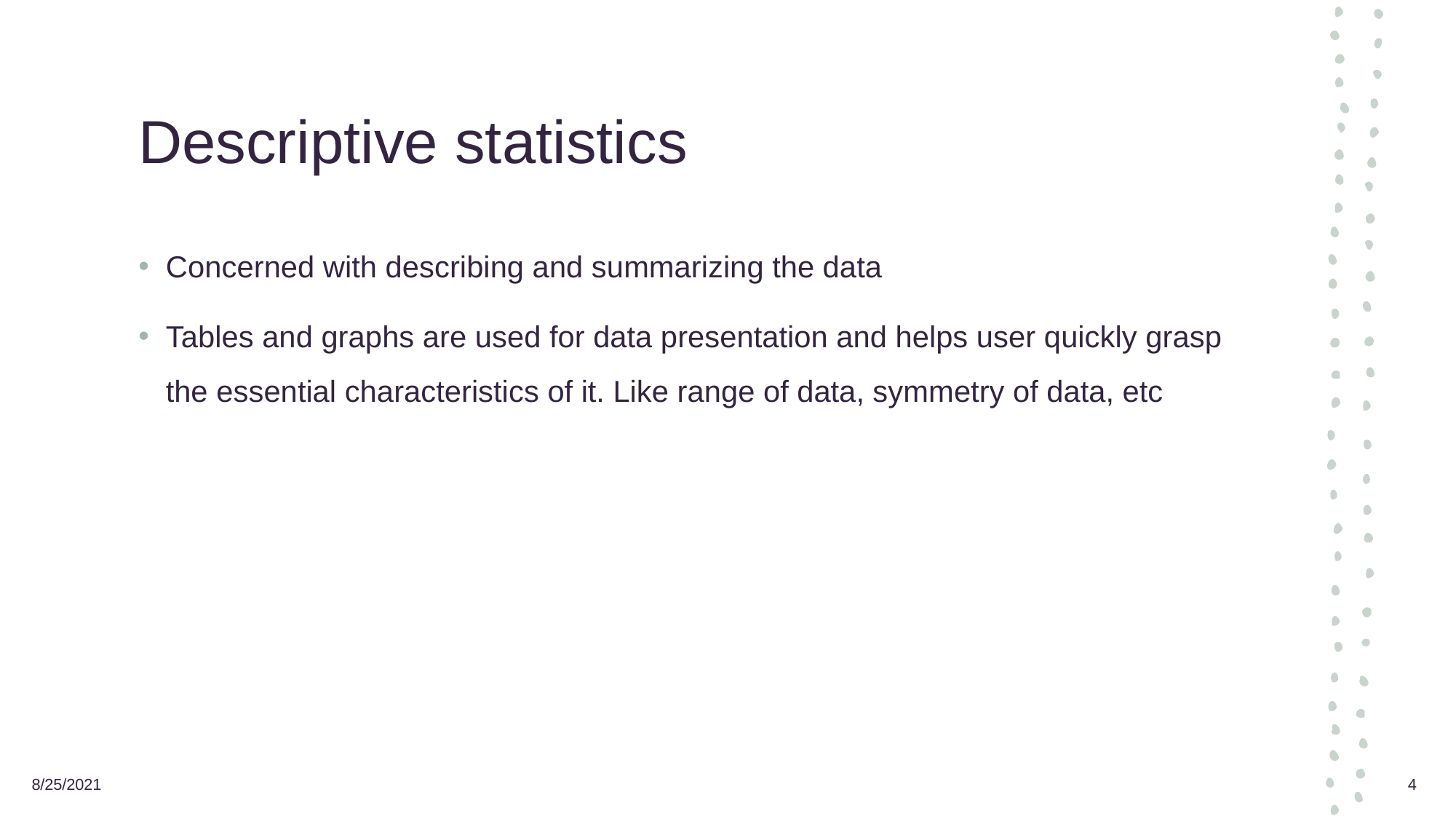

# Descriptive statistics
Concerned with describing and summarizing the data
Tables and graphs are used for data presentation and helps user quickly grasp the essential characteristics of it. Like range of data, symmetry of data, etc

8/25/2021
4